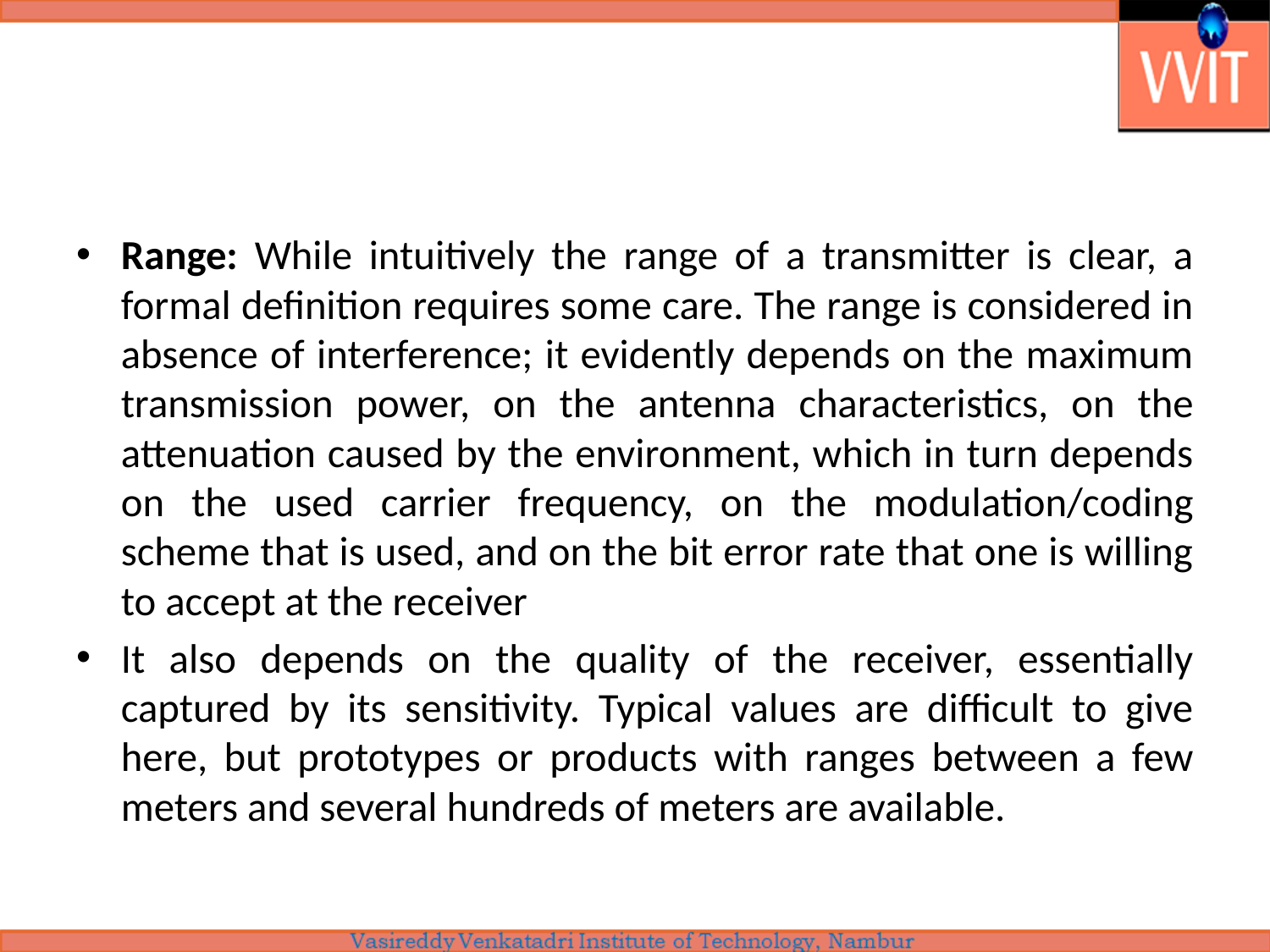

#
Range: While intuitively the range of a transmitter is clear, a formal definition requires some care. The range is considered in absence of interference; it evidently depends on the maximum transmission power, on the antenna characteristics, on the attenuation caused by the environment, which in turn depends on the used carrier frequency, on the modulation/coding scheme that is used, and on the bit error rate that one is willing to accept at the receiver
It also depends on the quality of the receiver, essentially captured by its sensitivity. Typical values are difficult to give here, but prototypes or products with ranges between a few meters and several hundreds of meters are available.